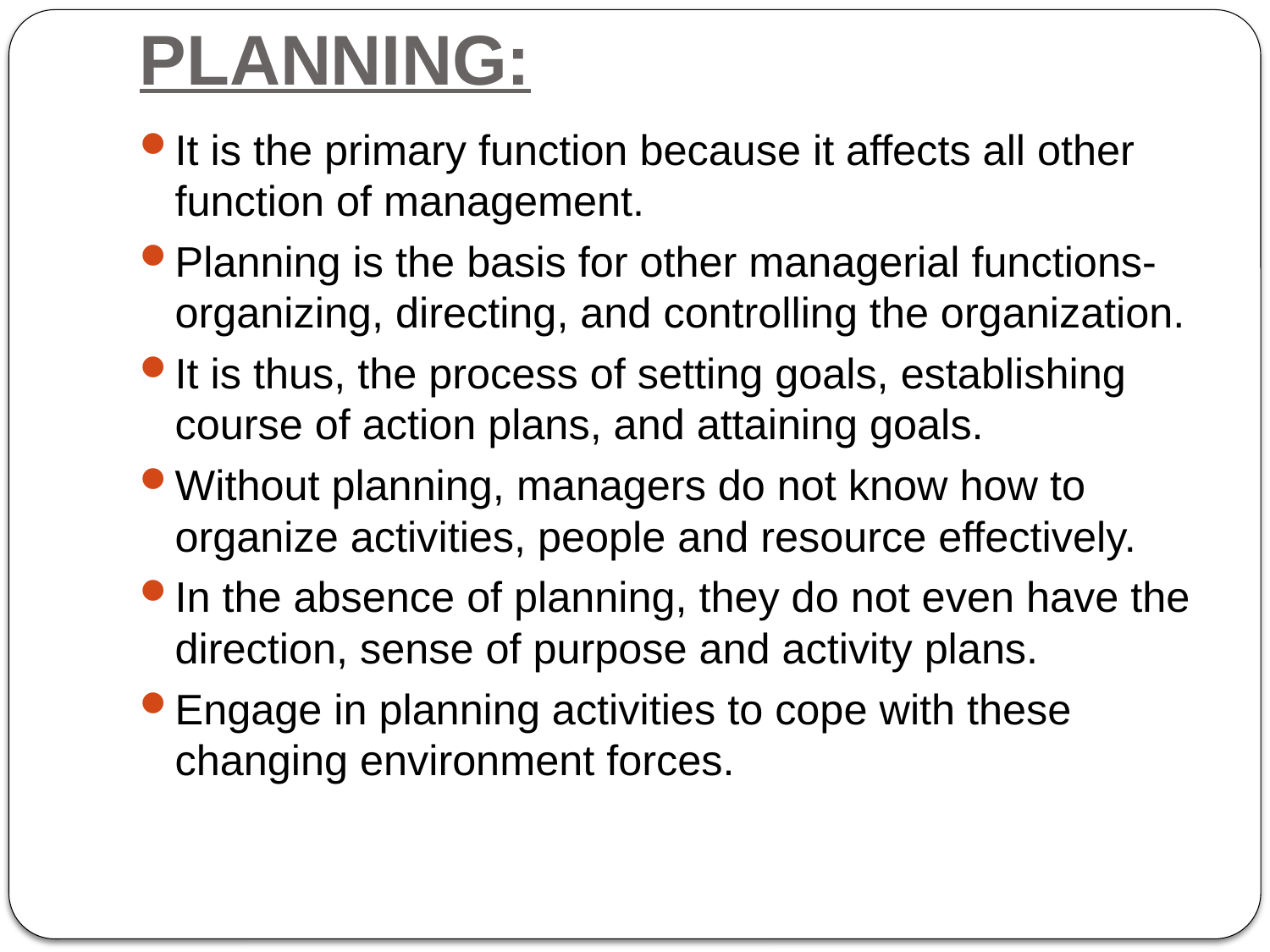

# PLANNING:
It is the primary function because it affects all other function of management.
Planning is the basis for other managerial functions- organizing, directing, and controlling the organization.
It is thus, the process of setting goals, establishing course of action plans, and attaining goals.
Without planning, managers do not know how to organize activities, people and resource effectively.
In the absence of planning, they do not even have the direction, sense of purpose and activity plans.
Engage in planning activities to cope with these changing environment forces.